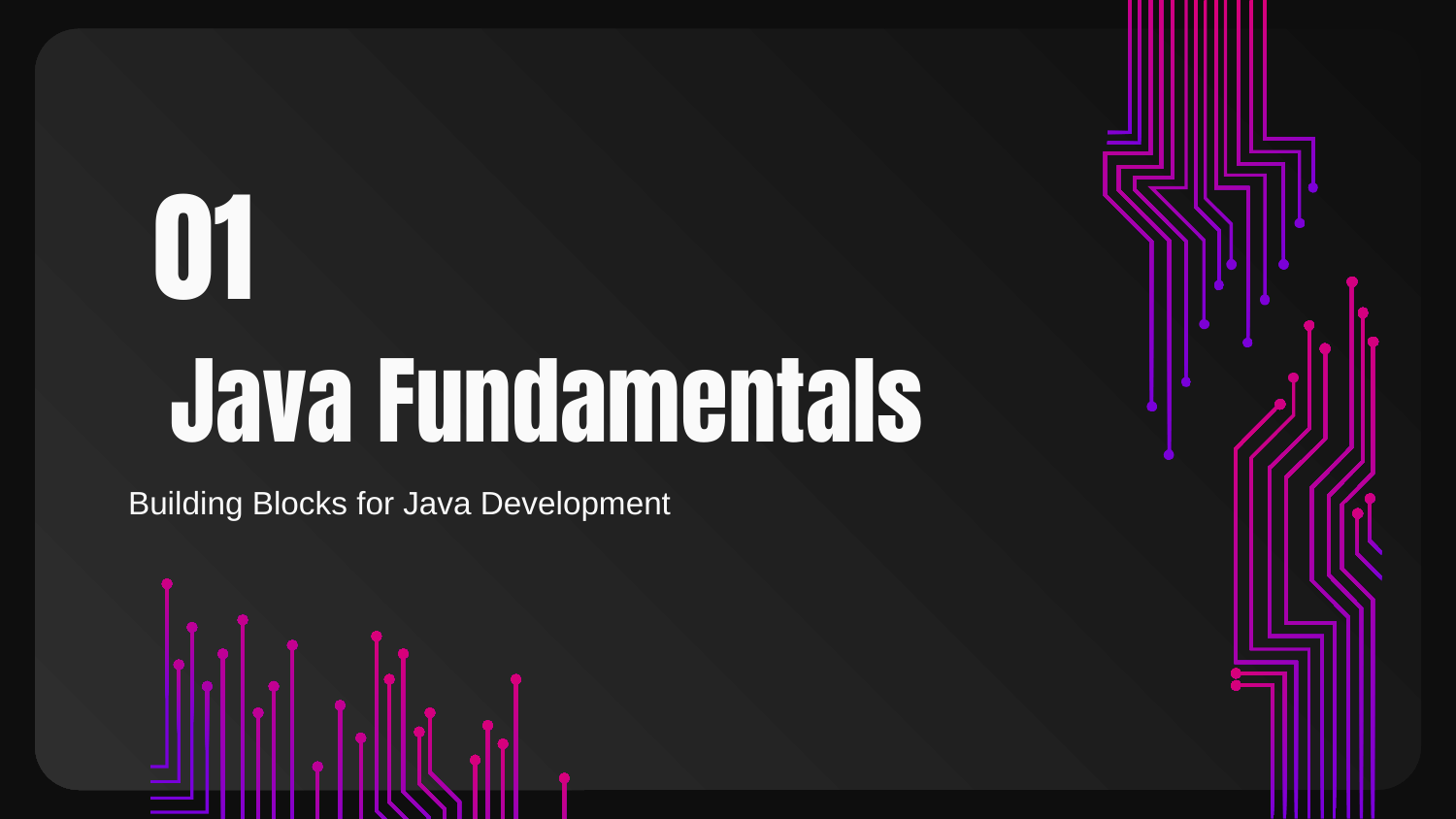

01
# Java Fundamentals
Building Blocks for Java Development